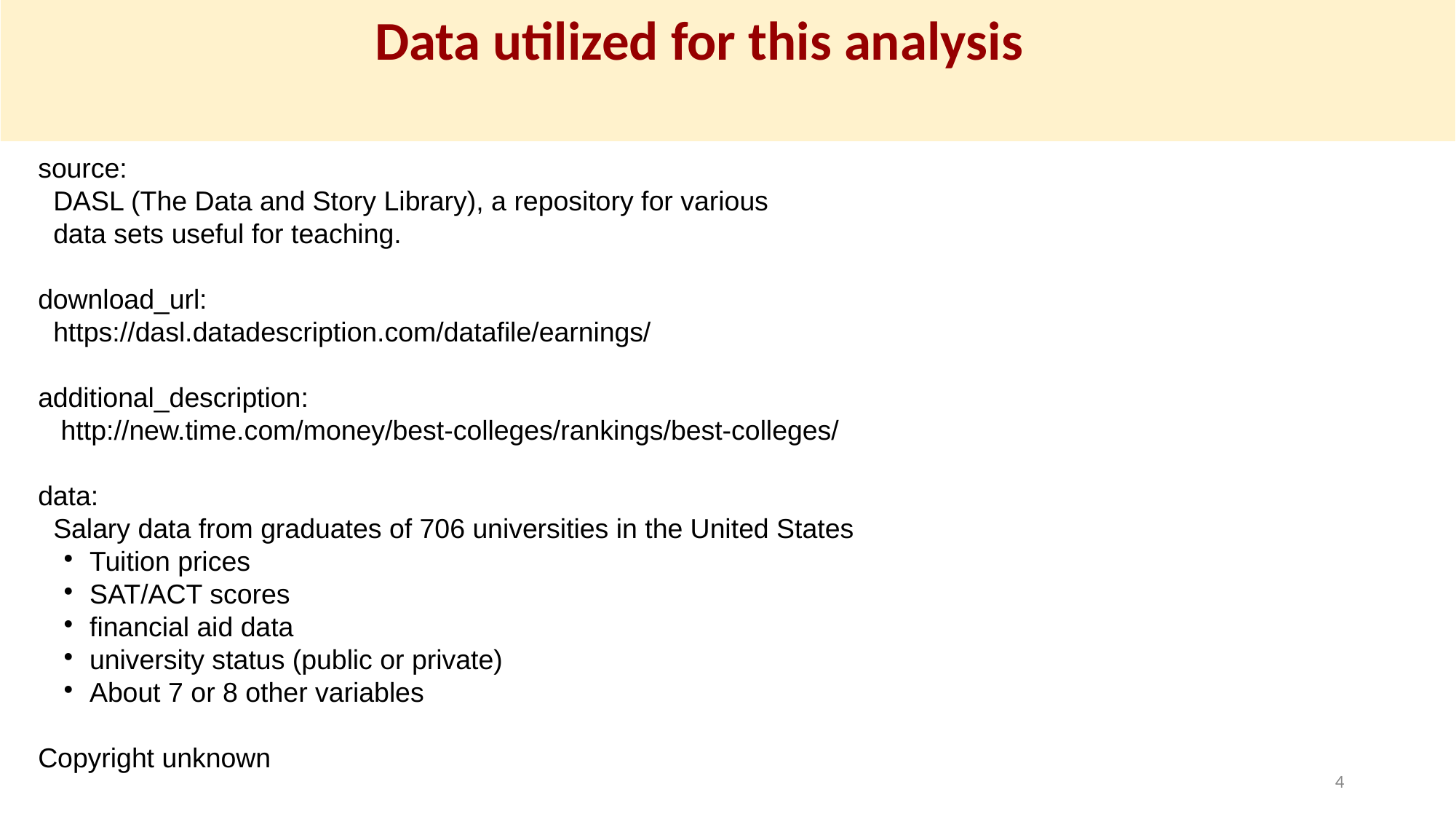

Data utilized for this analysis

source:
  DASL (The Data and Story Library), a repository for various
  data sets useful for teaching.

download_url:
  https://dasl.datadescription.com/datafile/earnings/

additional_description:
   http://new.time.com/money/best-colleges/rankings/best-colleges/

data:
  Salary data from graduates of 706 universities in the United States
Tuition prices
SAT/ACT scores
financial aid data
university status (public or private)
About 7 or 8 other variables

Copyright unknown
4